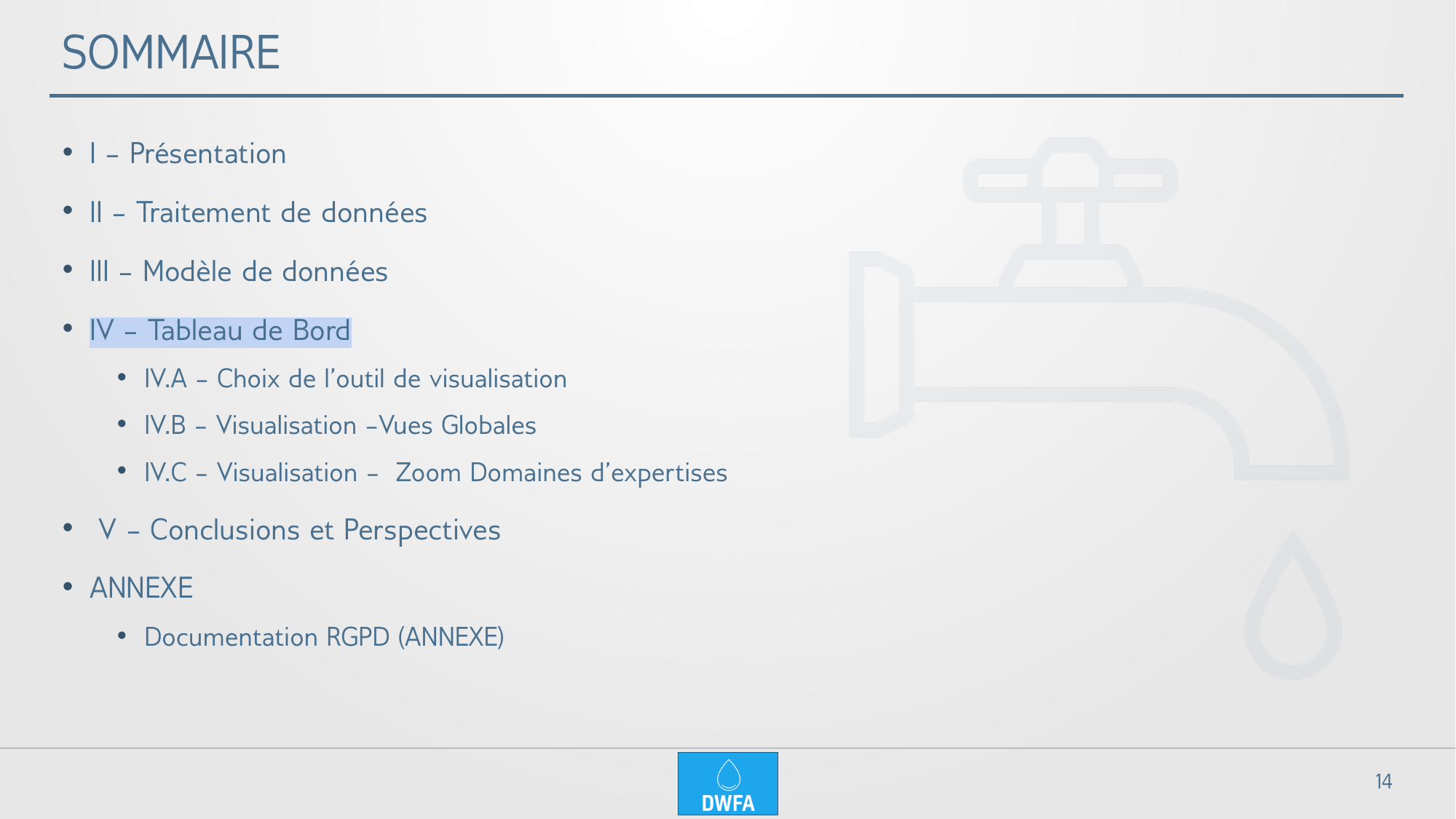

# SOMMAIRE
I – Présentation
II – Traitement de données
III – Modèle de données
IV – Tableau de Bord
IV.A – Choix de l’outil de visualisation
IV.B – Visualisation –Vues Globales
IV.C – Visualisation –  Zoom Domaines d’expertises
 V – Conclusions et Perspectives
ANNEXE
Documentation RGPD (ANNEXE)
14